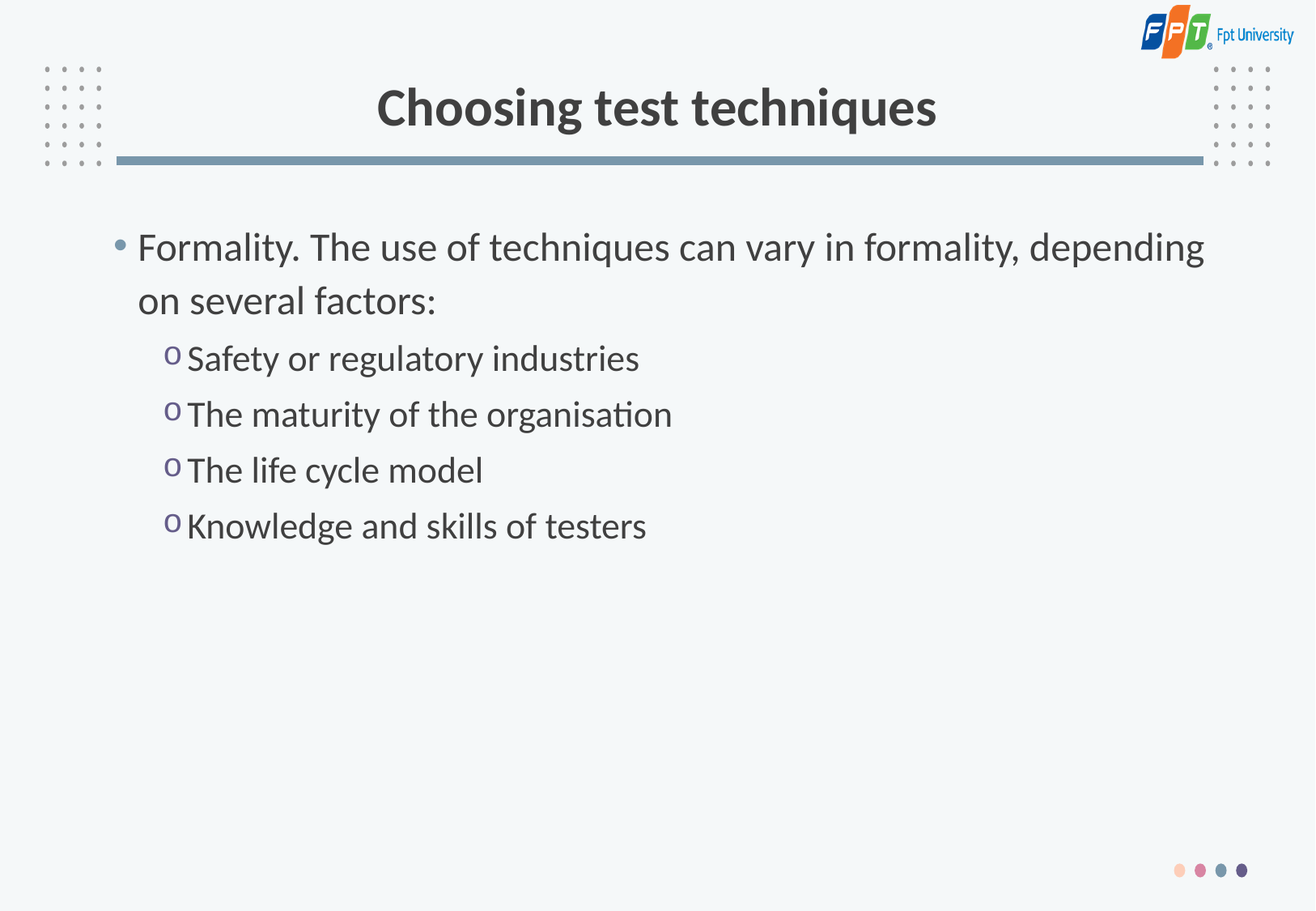

# Choosing test techniques
Formality. The use of techniques can vary in formality, depending on several factors:
Safety or regulatory industries
The maturity of the organisation
The life cycle model
Knowledge and skills of testers